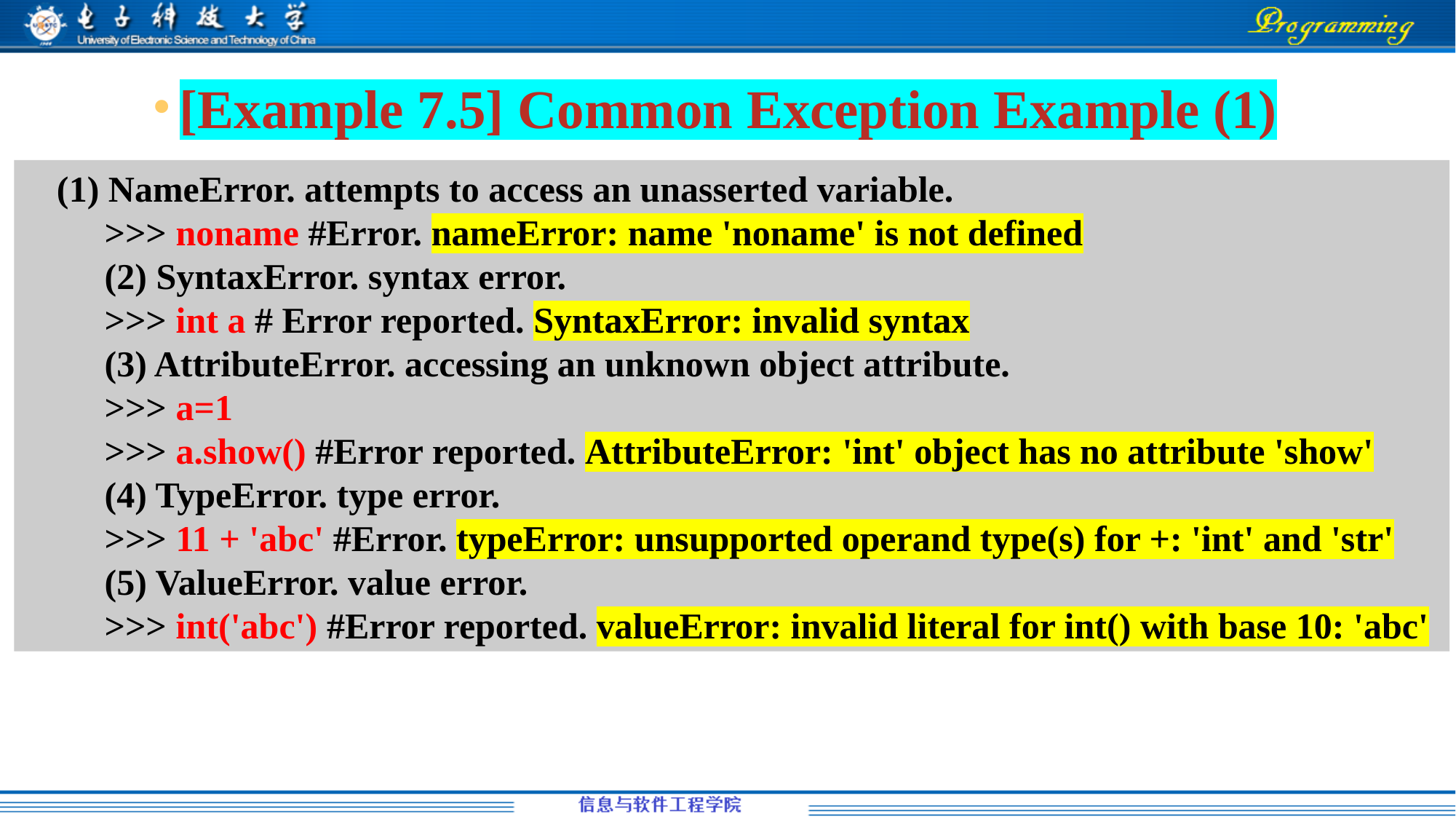

# [Example 7.5] Common Exception Example (1)
(1) NameError. attempts to access an unasserted variable.
>>> noname #Error. nameError: name 'noname' is not defined
(2) SyntaxError. syntax error.
>>> int a # Error reported. SyntaxError: invalid syntax
(3) AttributeError. accessing an unknown object attribute.
>>> a=1
>>> a.show() #Error reported. AttributeError: 'int' object has no attribute 'show'
(4) TypeError. type error.
>>> 11 + 'abc' #Error. typeError: unsupported operand type(s) for +: 'int' and 'str'
(5) ValueError. value error.
>>> int('abc') #Error reported. valueError: invalid literal for int() with base 10: 'abc'